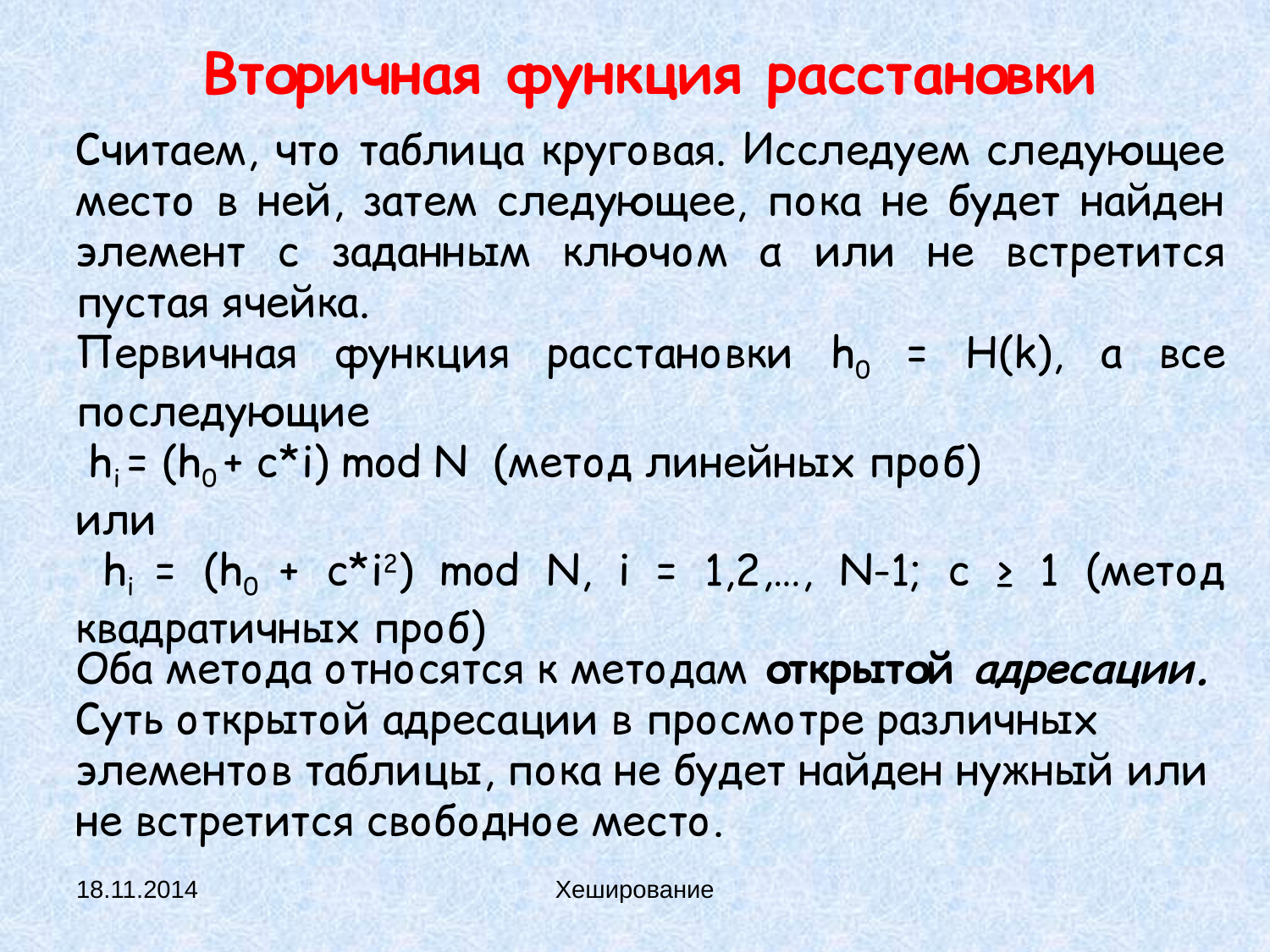

# Вторичная функция расстановки
Считаем, что таблица круговая. Исследуем следующее место в ней, затем следующее, пока не будет найден элемент с заданным ключом α или не встретится пустая ячейка.
Первичная функция расстановки h0 = H(k), а все последующие
 hi = (h0 + с*i) mod N  (метод линейных проб)
или
 hi = (h0 + с*i2) mod N, i = 1,2,…, N-1; c ≥ 1 (метод квадратичных проб)
Оба метода относятся к методам открытой адресации.
Суть открытой адресации в просмотре различных элементов таблицы, пока не будет найден нужный или не встретится свободное место.

18.11.2014
Хеширование
10